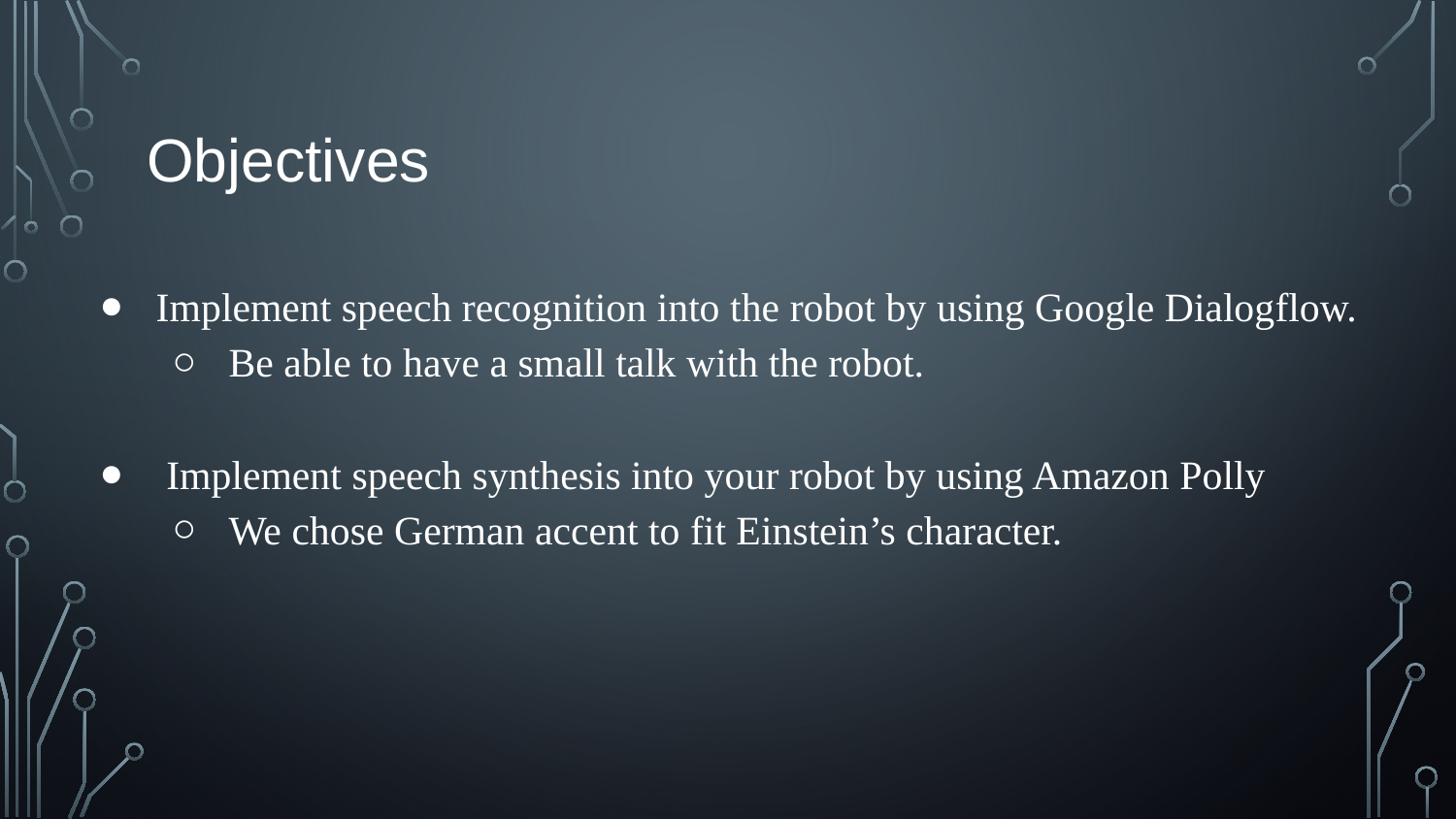

# Objectives
Implement speech recognition into the robot by using Google Dialogflow.
Be able to have a small talk with the robot.

 Implement speech synthesis into your robot by using Amazon Polly
We chose German accent to fit Einstein’s character.